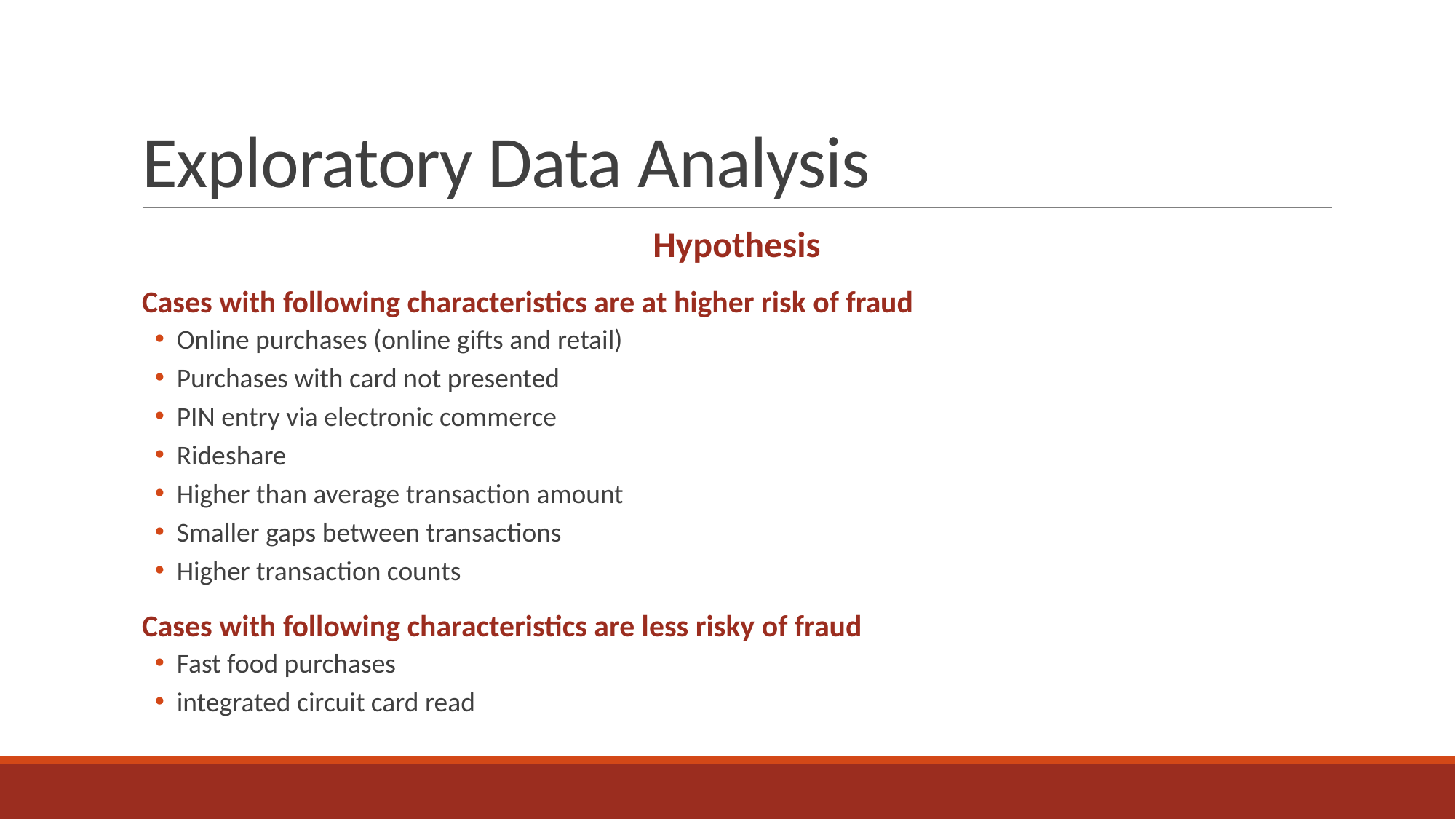

# Exploratory Data Analysis
Hypothesis
Cases with following characteristics are at higher risk of fraud
Online purchases (online gifts and retail)
Purchases with card not presented
PIN entry via electronic commerce
Rideshare
Higher than average transaction amount
Smaller gaps between transactions
Higher transaction counts
Cases with following characteristics are less risky of fraud
Fast food purchases
integrated circuit card read